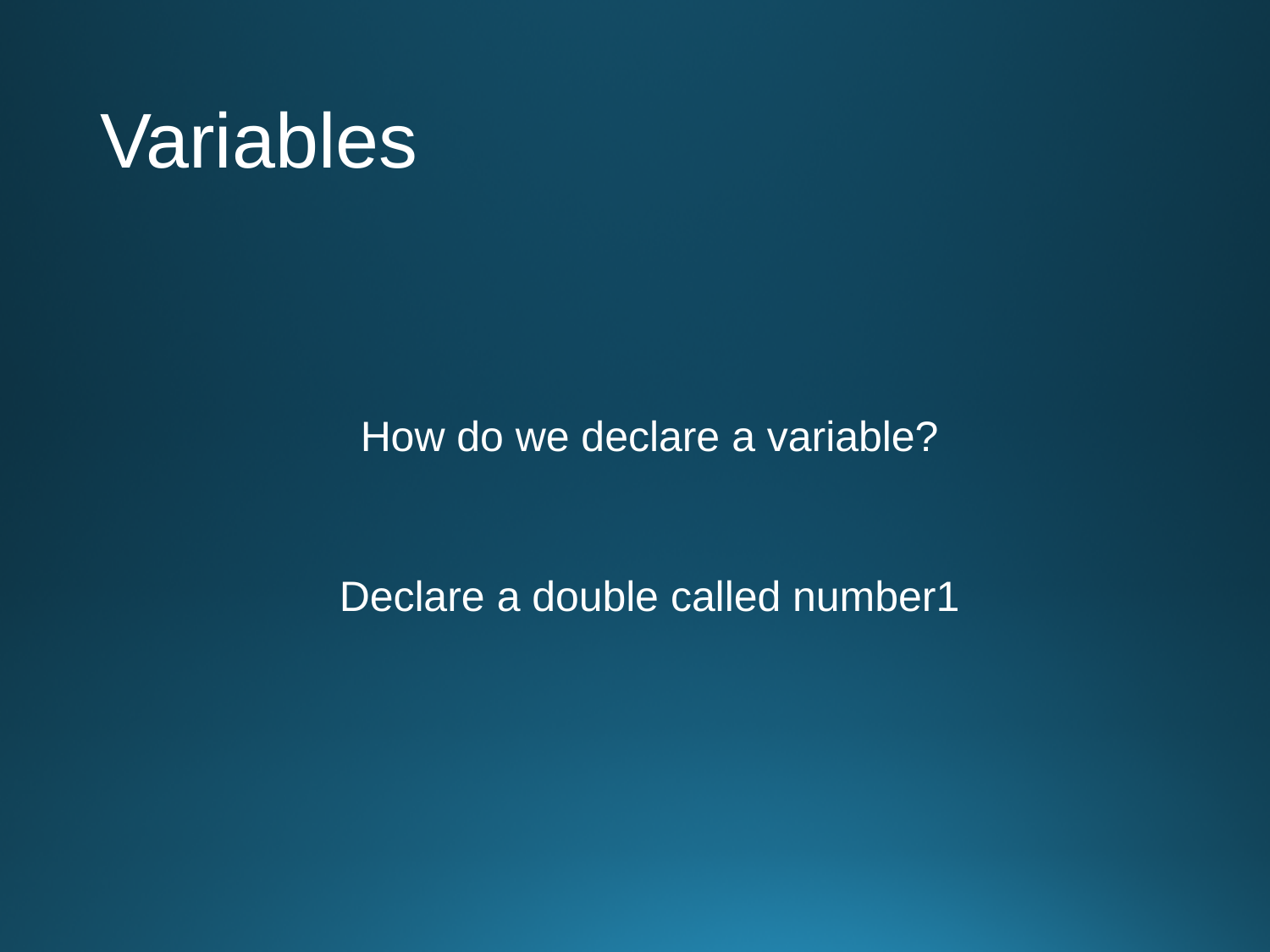

# Variables

How do we declare a variable?

Declare a double called number1